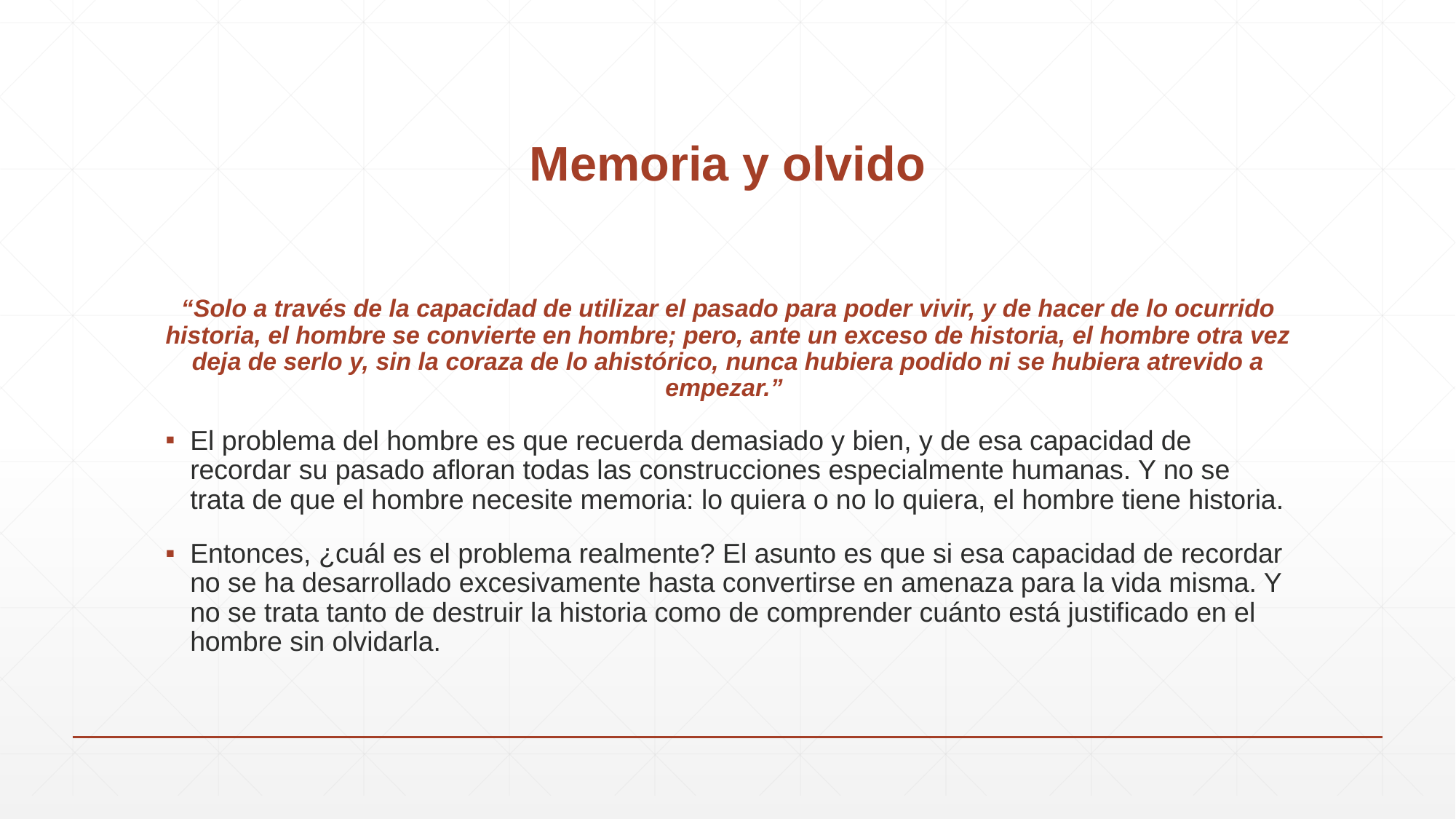

# Memoria y olvido

“Solo a través de la capacidad de utilizar el pasado para poder vivir, y de hacer de lo ocurrido historia, el hombre se convierte en hombre; pero, ante un exceso de historia, el hombre otra vez deja de serlo y, sin la coraza de lo ahistórico, nunca hubiera podido ni se hubiera atrevido a empezar.”
El problema del hombre es que recuerda demasiado y bien, y de esa capacidad de recordar su pasado afloran todas las construcciones especialmente humanas. Y no se trata de que el hombre necesite memoria: lo quiera o no lo quiera, el hombre tiene historia.
Entonces, ¿cuál es el problema realmente? El asunto es que si esa capacidad de recordar no se ha desarrollado excesivamente hasta convertirse en amenaza para la vida misma. Y no se trata tanto de destruir la historia como de comprender cuánto está justificado en el hombre sin olvidarla.